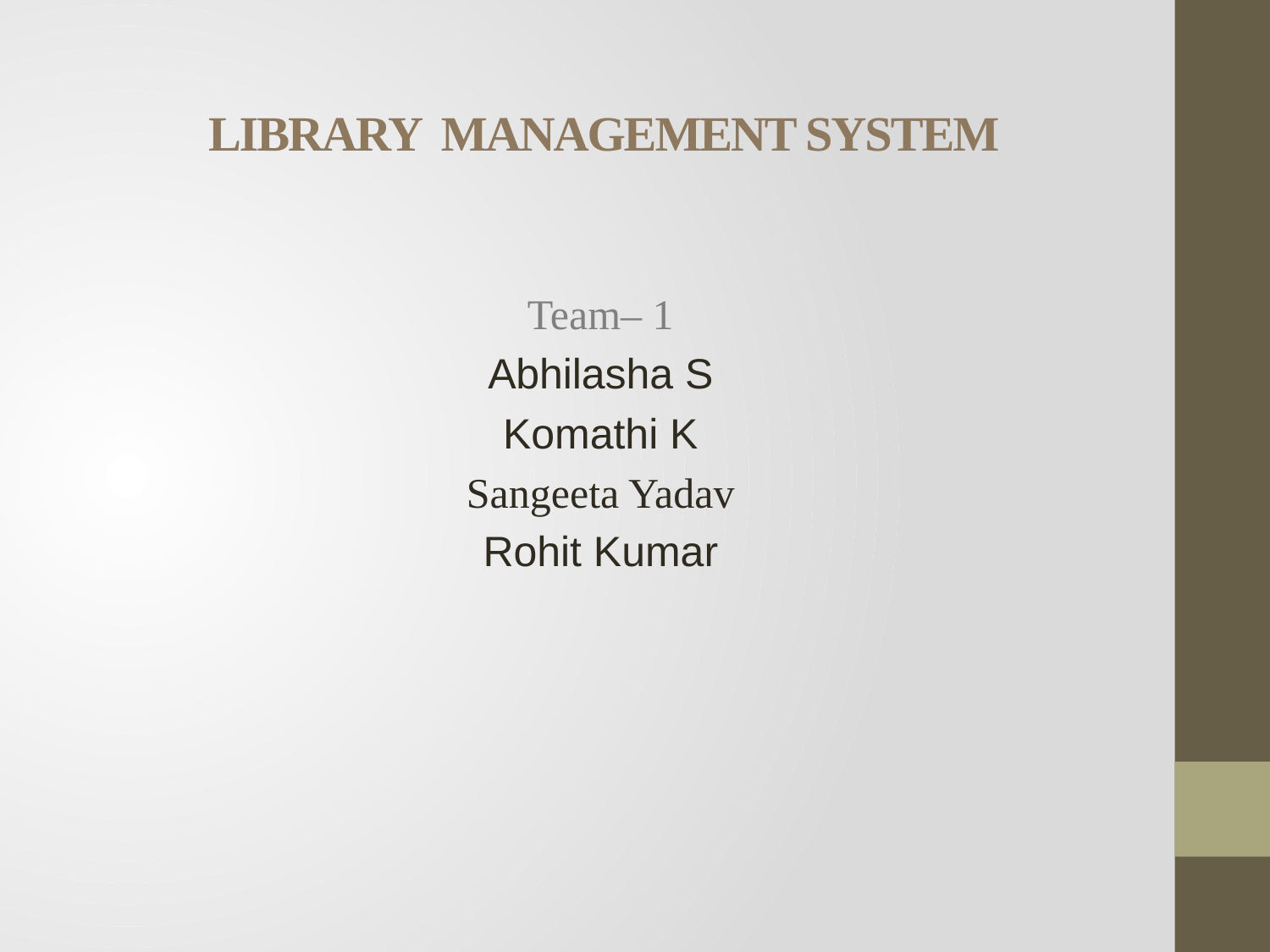

# LIBRARY  MANAGEMENT SYSTEM

Team– 1
Abhilasha S
Komathi K
Sangeeta Yadav
Rohit Kumar